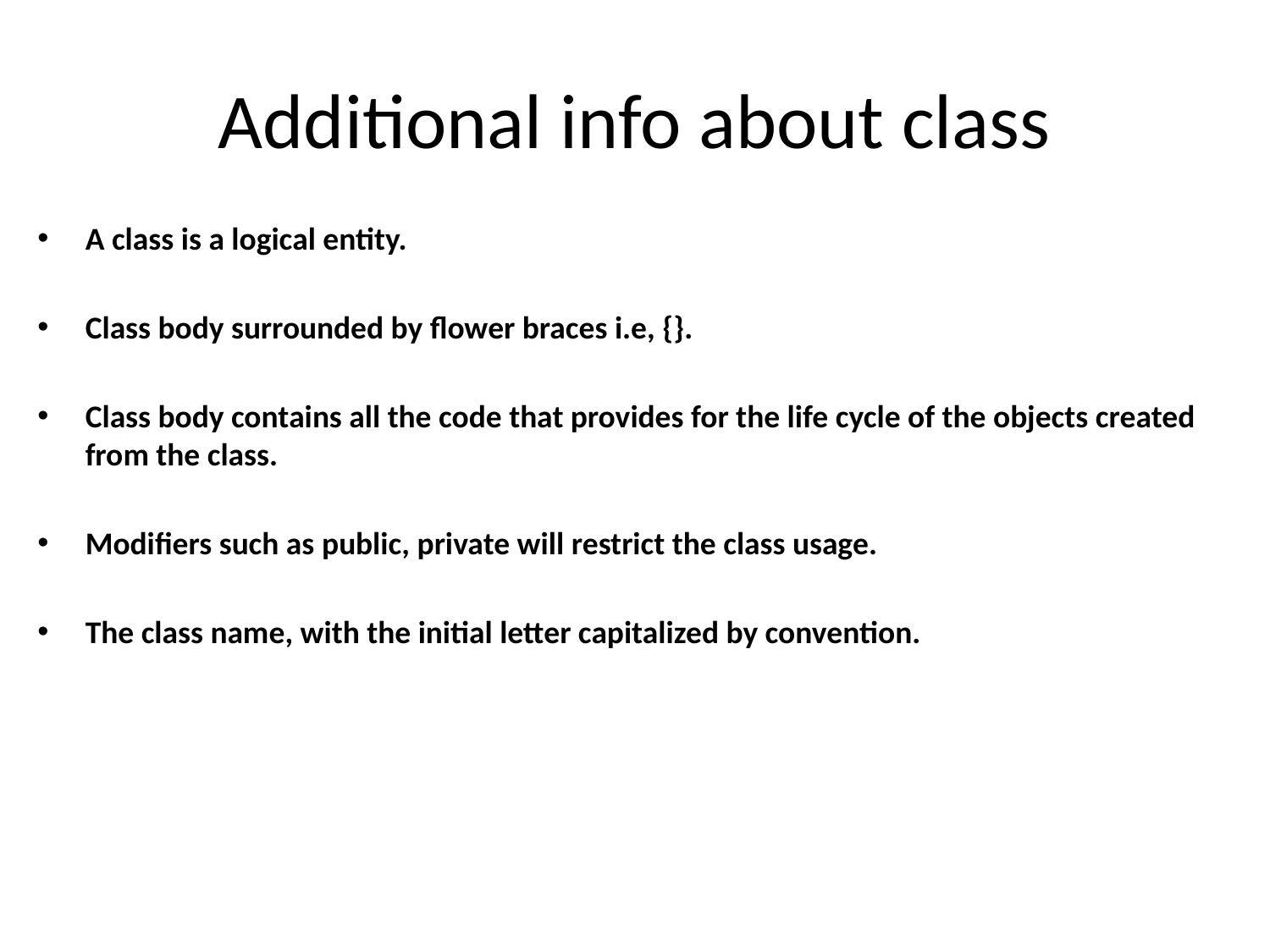

# Additional info about class
A class is a logical entity.

Class body surrounded by flower braces i.e, {}.

Class body contains all the code that provides for the life cycle of the objects created from the class.

Modifiers such as public, private will restrict the class usage.

The class name, with the initial letter capitalized by convention.